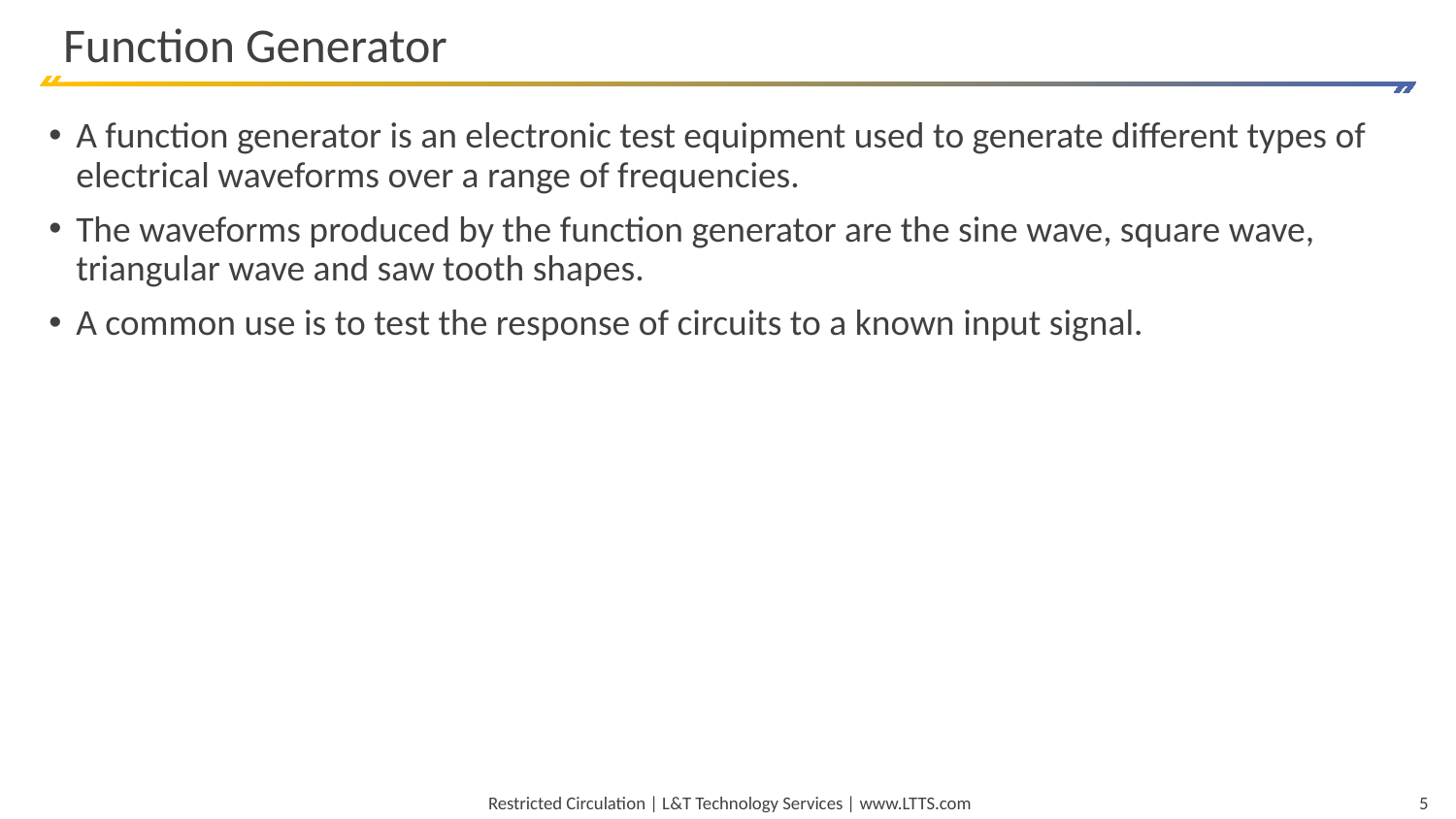

# Function Generator
A function generator is an electronic test equipment used to generate different types of electrical waveforms over a range of frequencies.
The waveforms produced by the function generator are the sine wave, square wave, triangular wave and saw tooth shapes.
A common use is to test the response of circuits to a known input signal.